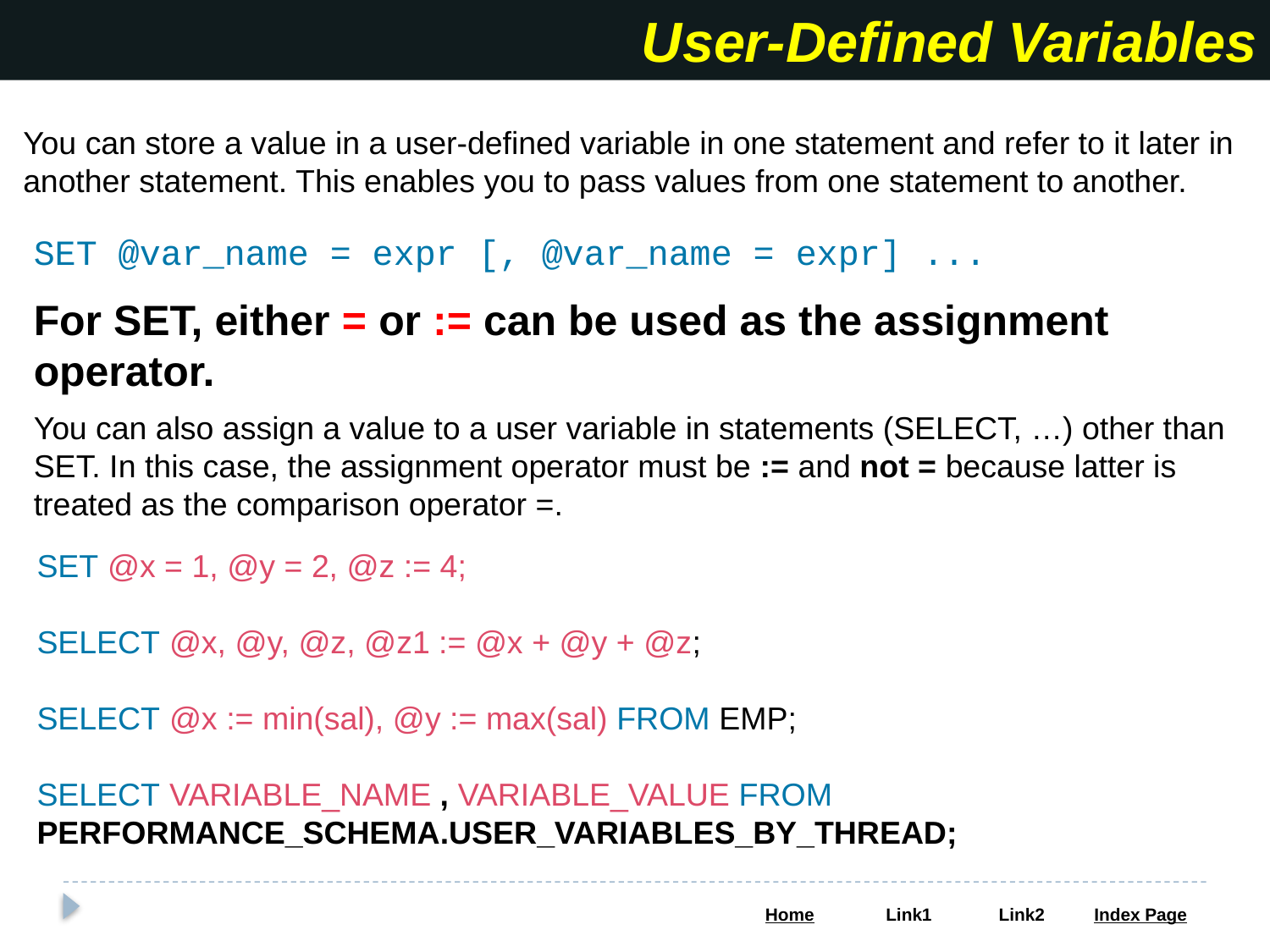

User-Defined Variables
You can store a value in a user-defined variable in one statement and refer to it later in another statement. This enables you to pass values from one statement to another.
SET @var_name = expr [, @var_name = expr] ...
For SET, either = or := can be used as the assignment operator.
You can also assign a value to a user variable in statements (SELECT, …) other than SET. In this case, the assignment operator must be := and not = because latter is treated as the comparison operator =.
SET @x = 1, @y = 2, @z := 4;

SELECT @x, @y, @z, @z1 := @x + @y + @z;

SELECT @x := min(sal), @y := max(sal) FROM EMP;

SELECT VARIABLE_NAME , VARIABLE_VALUE FROM PERFORMANCE_SCHEMA.USER_VARIABLES_BY_THREAD;